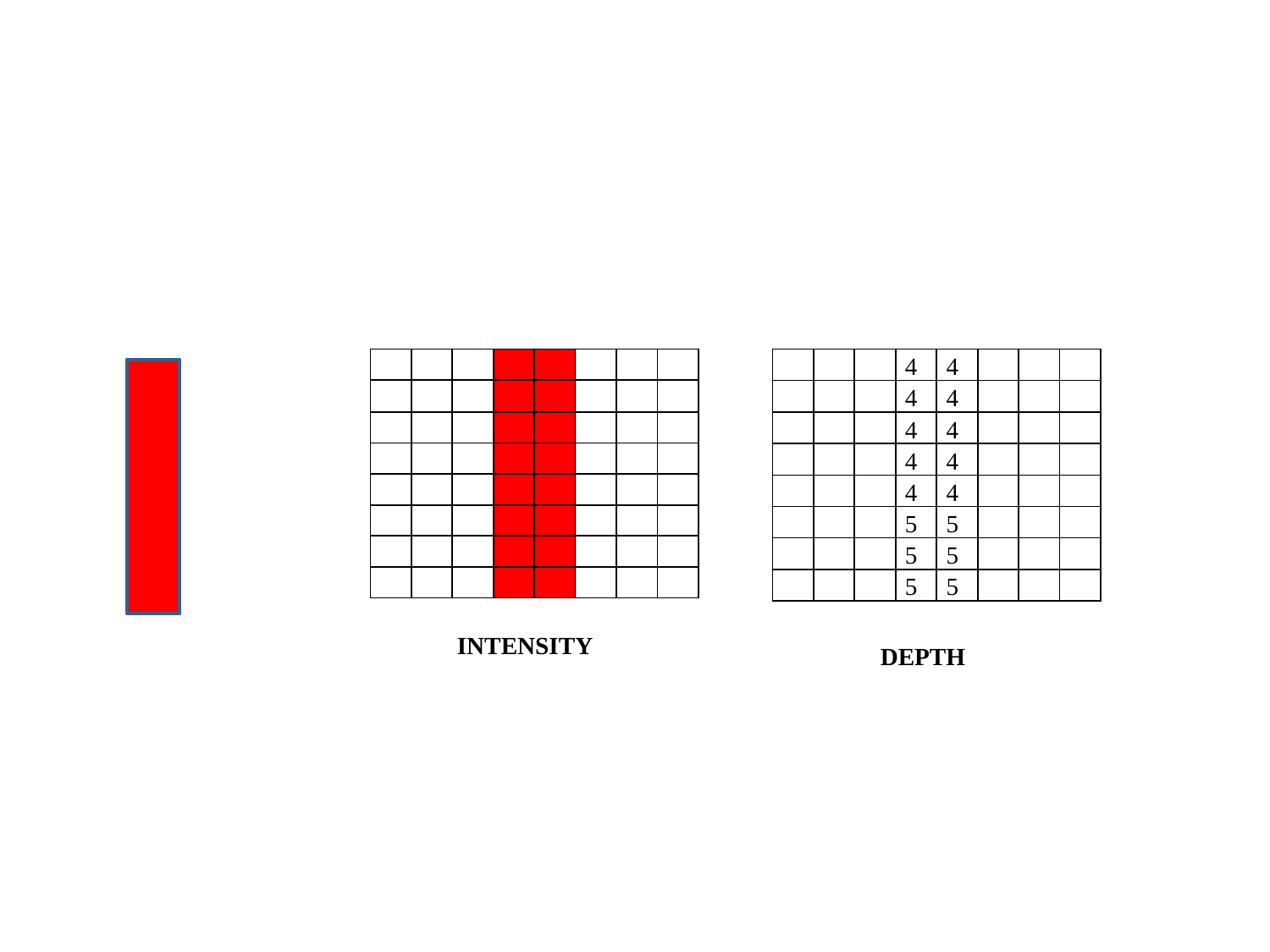

|  |  |  |  |  |  |  |  |
| --- | --- | --- | --- | --- | --- | --- | --- |
|  |  |  |  |  |  |  |  |
|  |  |  |  |  |  |  |  |
|  |  |  |  |  |  |  |  |
|  |  |  |  |  |  |  |  |
|  |  |  |  |  |  |  |  |
|  |  |  |  |  |  |  |  |
|  |  |  |  |  |  |  |  |
|  |  |  | 4 | 4 |  |  |  |
| --- | --- | --- | --- | --- | --- | --- | --- |
|  |  |  | 4 | 4 |  |  |  |
|  |  |  | 4 | 4 |  |  |  |
|  |  |  | 4 | 4 |  |  |  |
|  |  |  | 4 | 4 |  |  |  |
|  |  |  | 5 | 5 |  |  |  |
|  |  |  | 5 | 5 |  |  |  |
|  |  |  | 5 | 5 |  |  |  |

INTENSITY
DEPTH